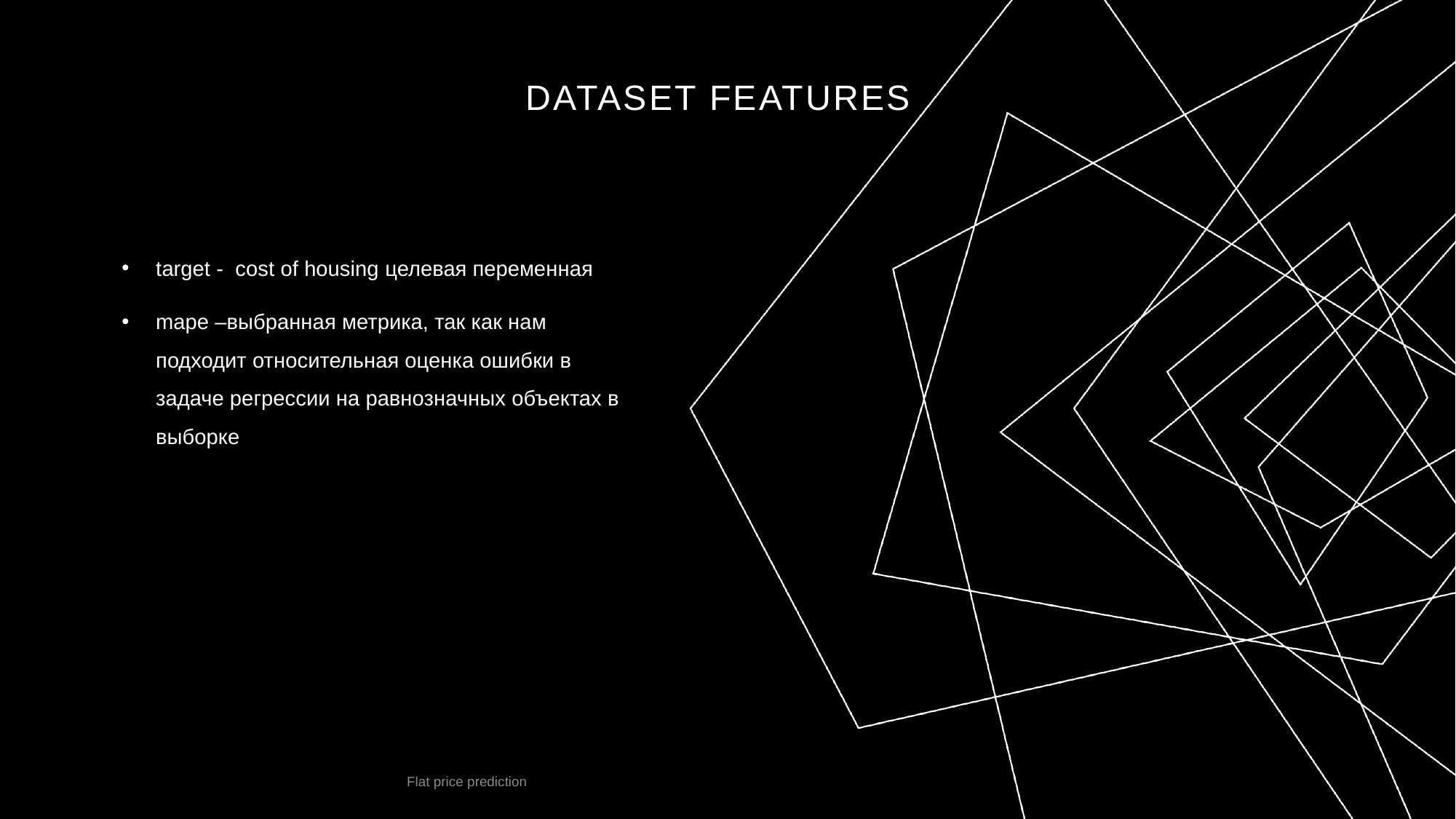

# Dataset Features
target -  cost of housing целевая переменная
mape –выбранная метрика, так как нам подходит относительная оценка ошибки в задаче регрессии на равнозначных объектах в выборке
Flat price prediction